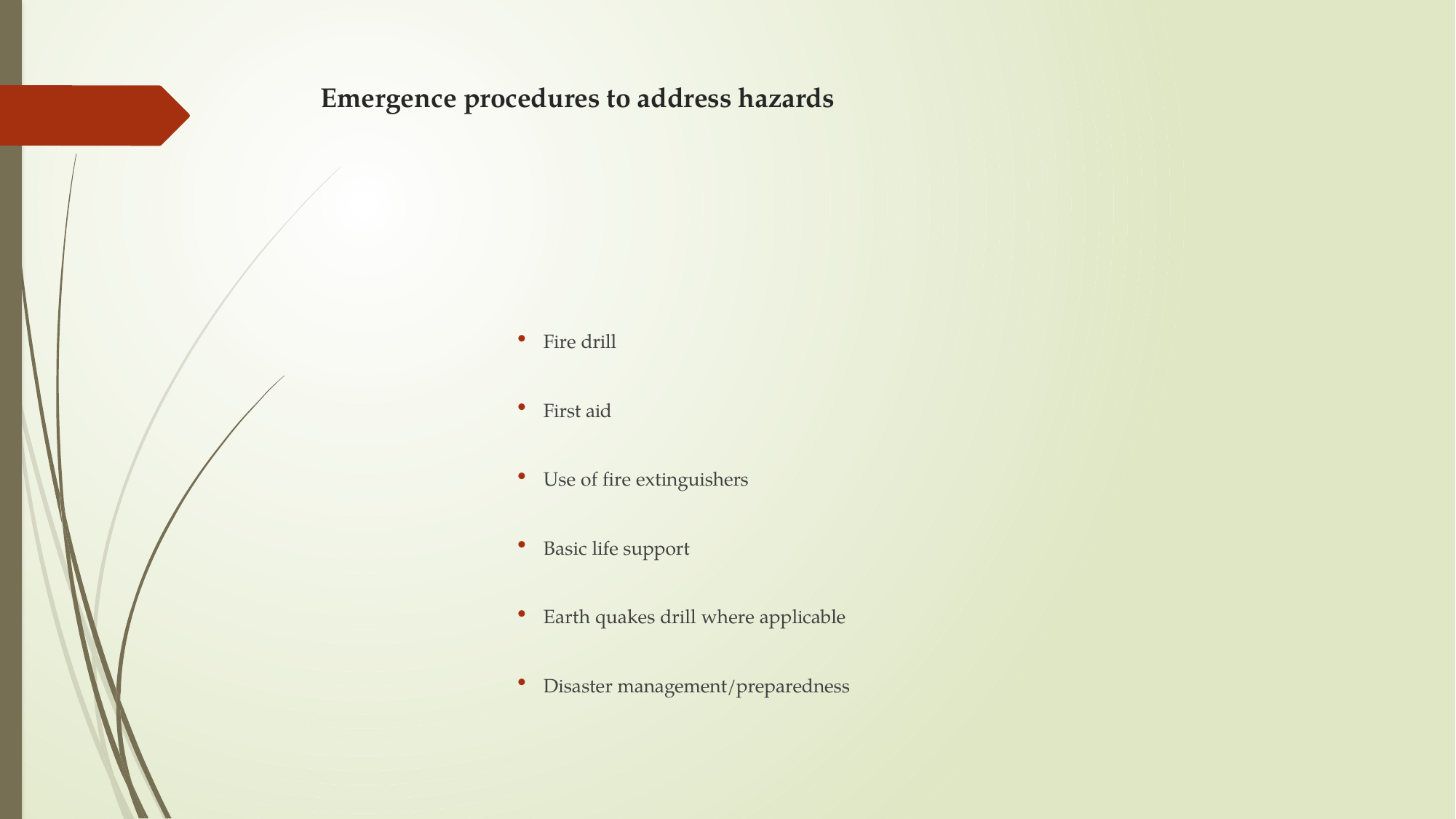

# Emergence procedures to address hazards

Fire drill

First aid

Use of fire extinguishers

Basic life support

Earth quakes drill where applicable

Disaster management/preparedness